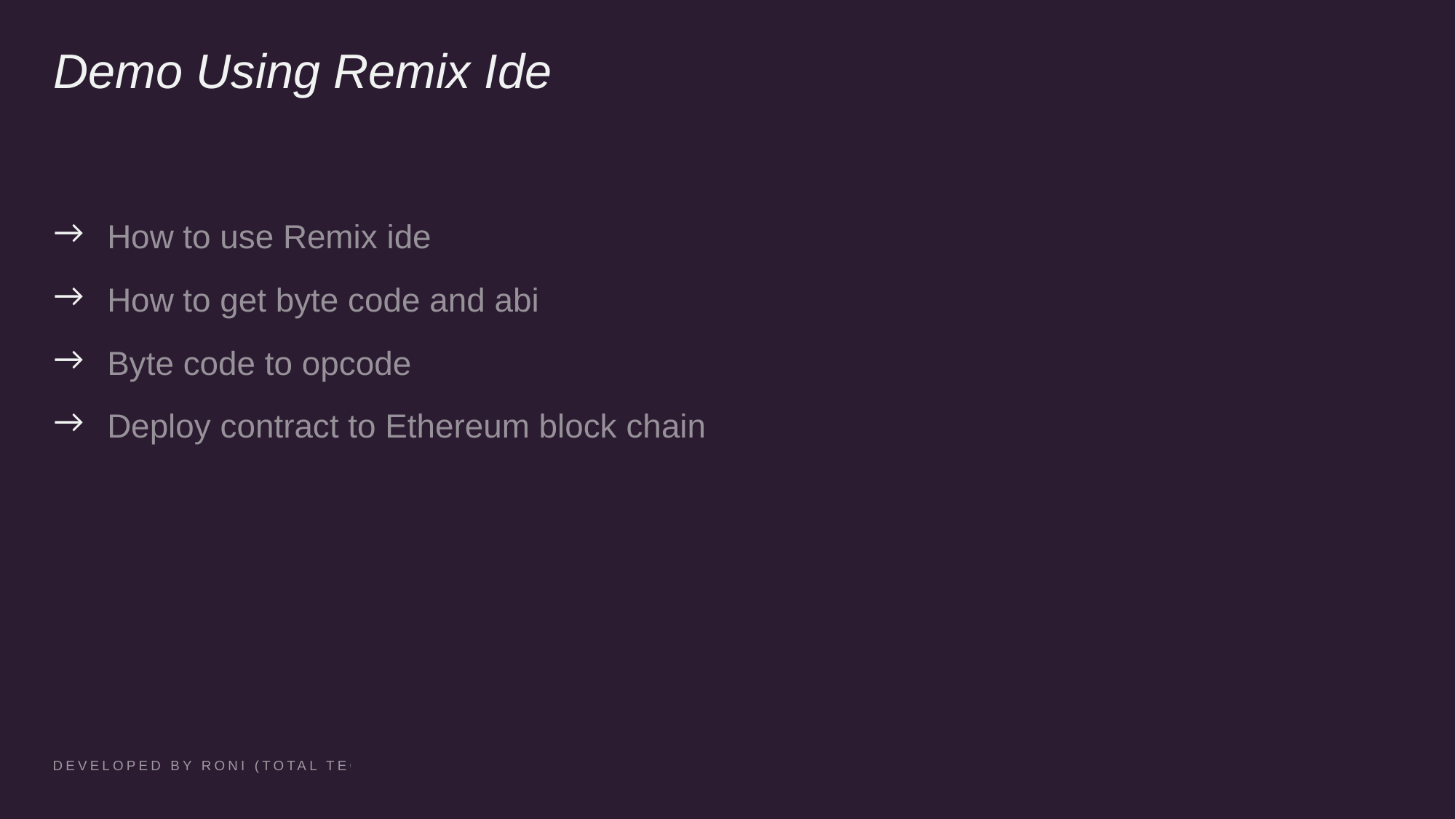

# Demo Using Remix Ide
How to use Remix ide
How to get byte code and abi
Byte code to opcode
Deploy contract to Ethereum block chain
Developed By Roni (Total Technology)